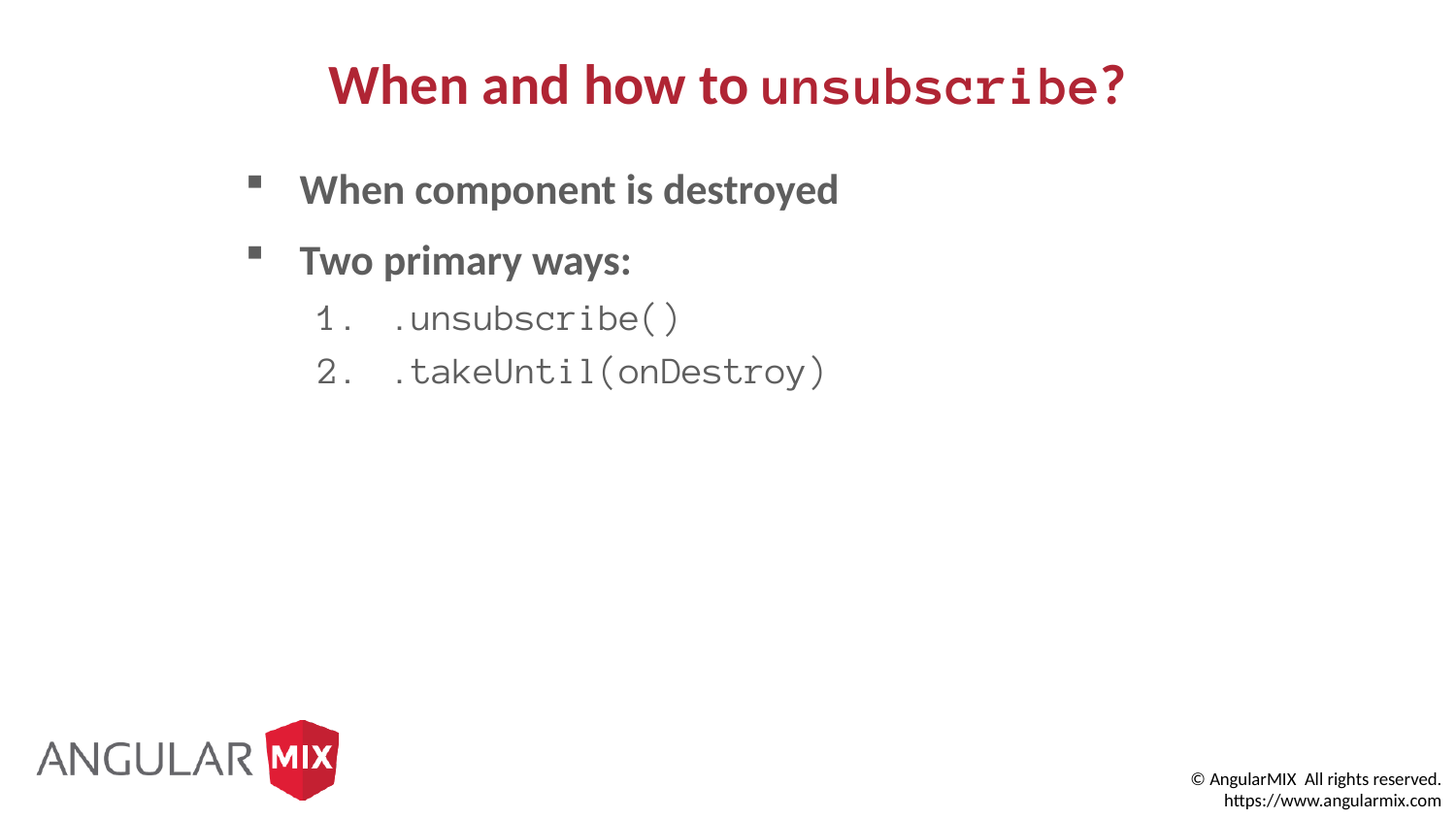

When and how to unsubscribe?
When component is destroyed
Two primary ways:
.unsubscribe()
.takeUntil(onDestroy)